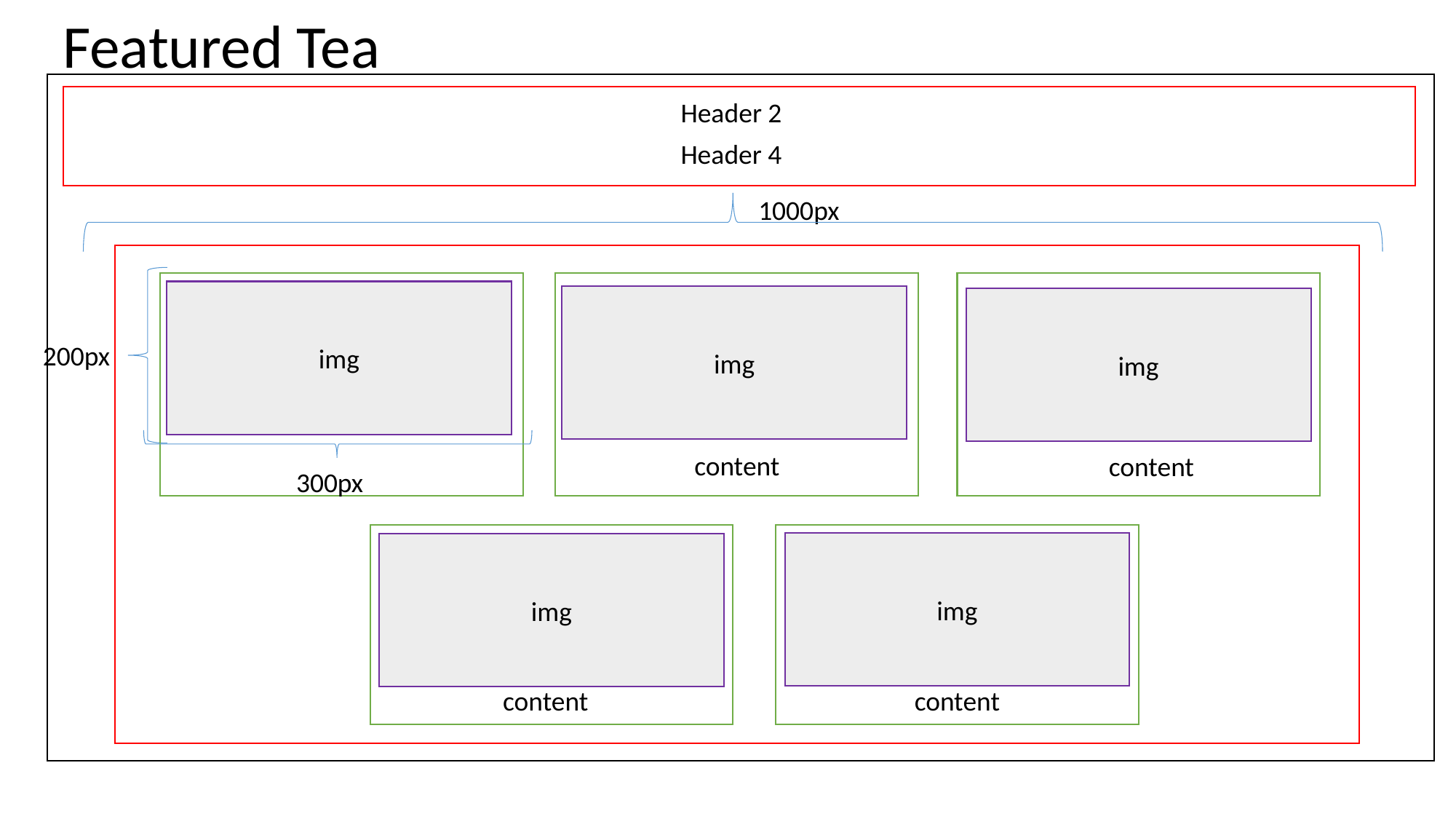

Featured Tea

Header 2
Header 4
1000px

img
img
img
200px
content
content
300px

img
img
content
content